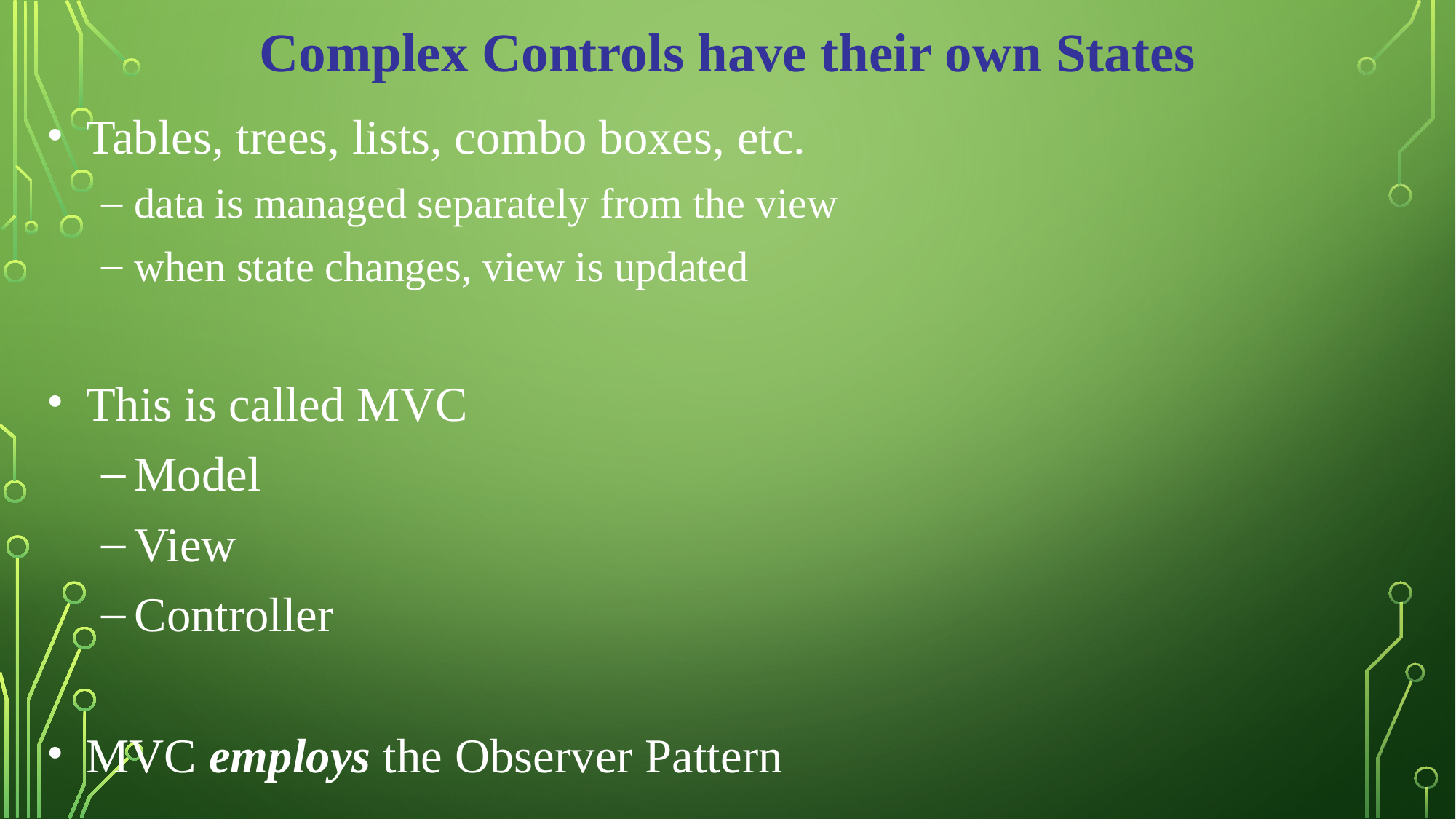

Complex Controls have their own States
Tables, trees, lists, combo boxes, etc.
data is managed separately from the view
when state changes, view is updated

This is called MVC
Model
View
Controller

MVC employs the Observer Pattern